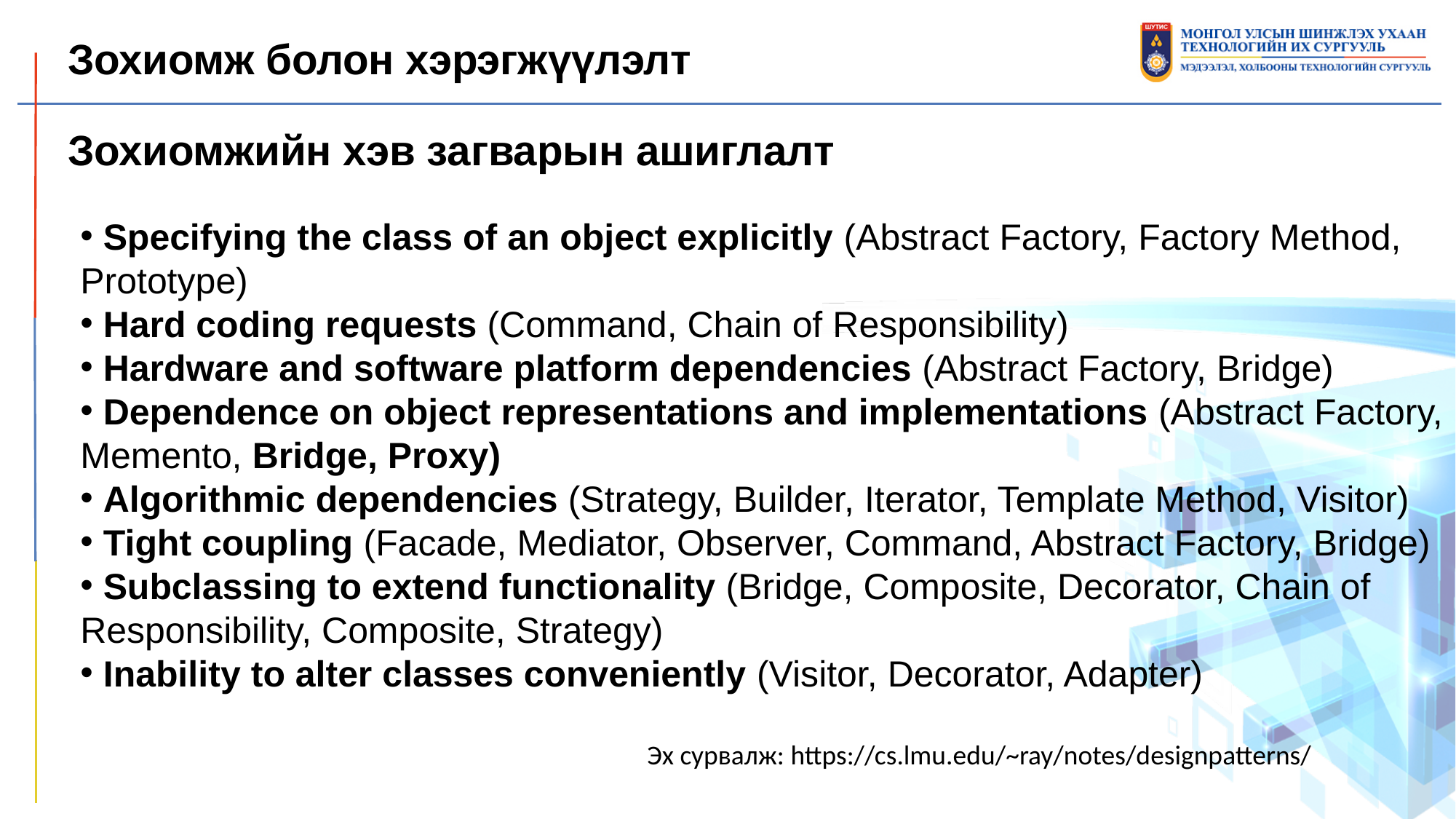

Зохиомж болон хэрэгжүүлэлт
Зохиомжийн хэв загварын ашиглалт
 Specifying the class of an object explicitly (Abstract Factory, Factory Method, Prototype)
 Hard coding requests (Command, Chain of Responsibility)
 Hardware and software platform dependencies (Abstract Factory, Bridge)
 Dependence on object representations and implementations (Abstract Factory, Memento, Bridge, Proxy)
 Algorithmic dependencies (Strategy, Builder, Iterator, Template Method, Visitor)
 Tight coupling (Facade, Mediator, Observer, Command, Abstract Factory, Bridge)
 Subclassing to extend functionality (Bridge, Composite, Decorator, Chain of Responsibility, Composite, Strategy)
 Inability to alter classes conveniently (Visitor, Decorator, Adapter)
Эх сурвалж: https://cs.lmu.edu/~ray/notes/designpatterns/